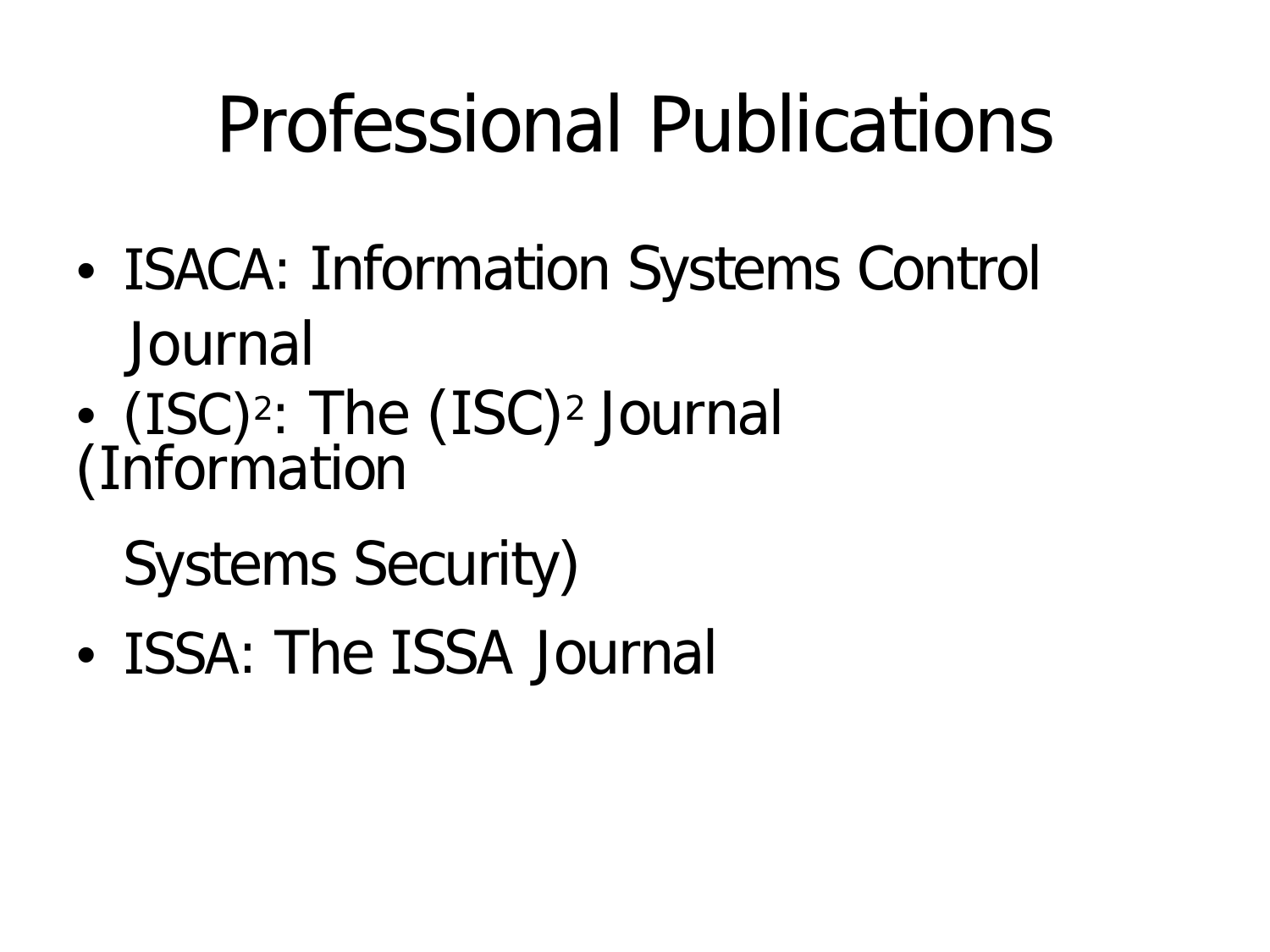

Professional
Publications
• ISACA: Information Systems Control
Journal
• (ISC)2: The (ISC)2 Journal (Information
Systems Security)
• ISSA: The ISSA Journal